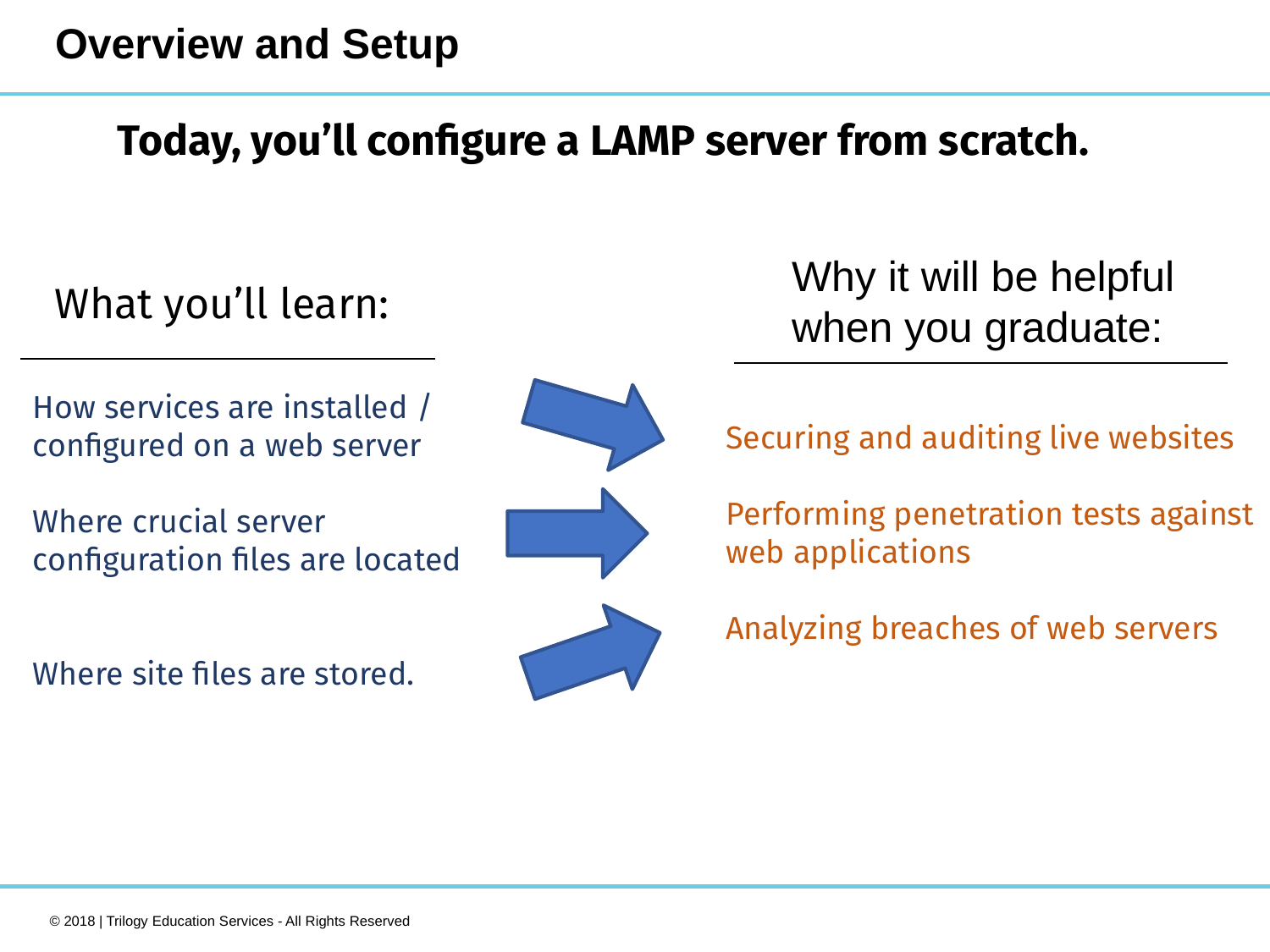

# Overview and Setup
Today, you’ll configure a LAMP server from scratch.
Why it will be helpful when you graduate:
What you’ll learn:

How services are installed / configured on a web server

Where crucial server configuration files are located

Where site files are stored.

Securing and auditing live websites

Performing penetration tests against web applications

Analyzing breaches of web servers